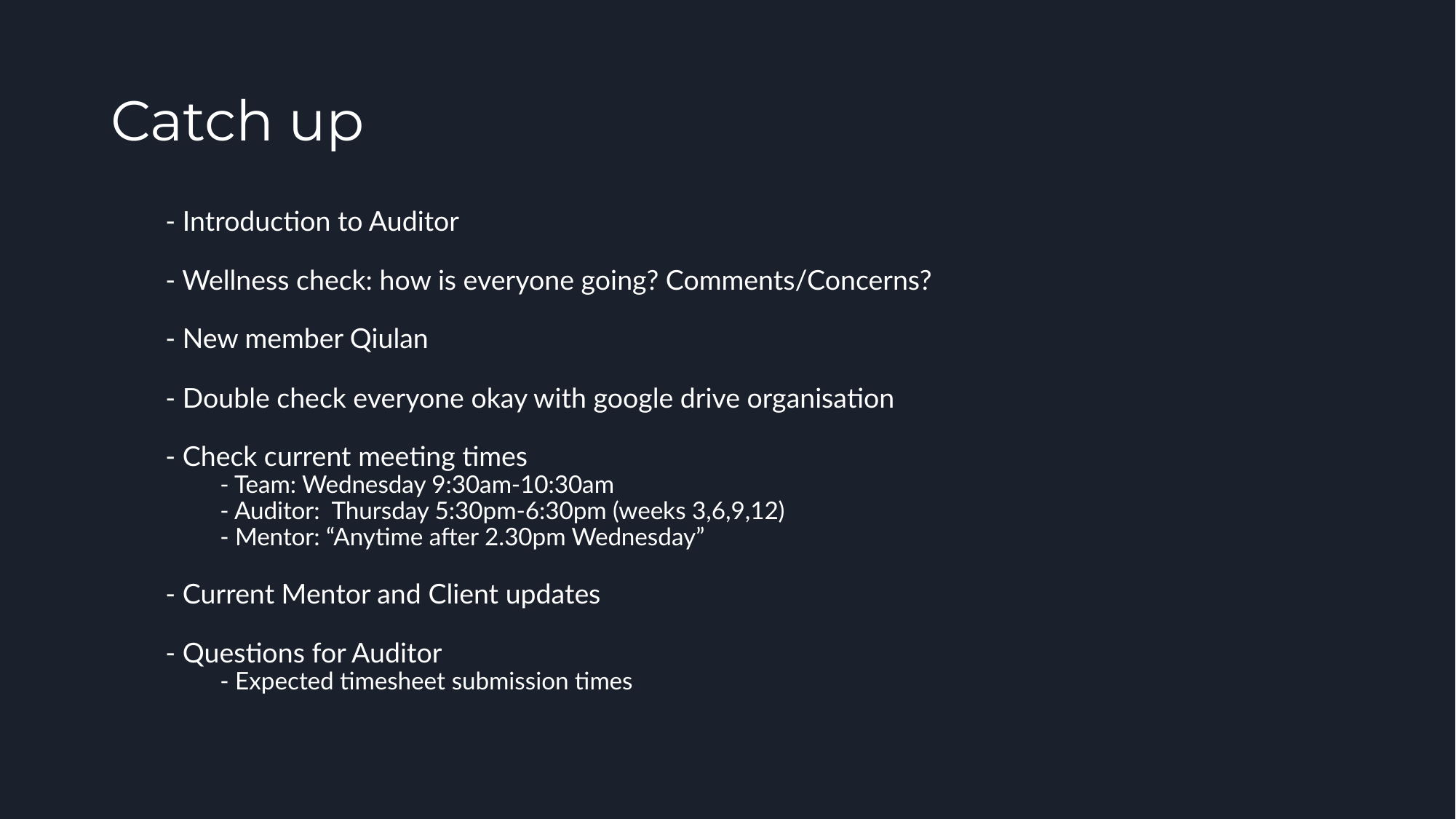

# Catch up
- Introduction to Auditor

- Wellness check: how is everyone going? Comments/Concerns?

- New member Qiulan

- Double check everyone okay with google drive organisation

- Check current meeting times
- Team: Wednesday 9:30am-10:30am
- Auditor:  Thursday 5:30pm-6:30pm (weeks 3,6,9,12)
- Mentor: “Anytime after 2.30pm Wednesday”

- Current Mentor and Client updates

- Questions for Auditor
- Expected timesheet submission times